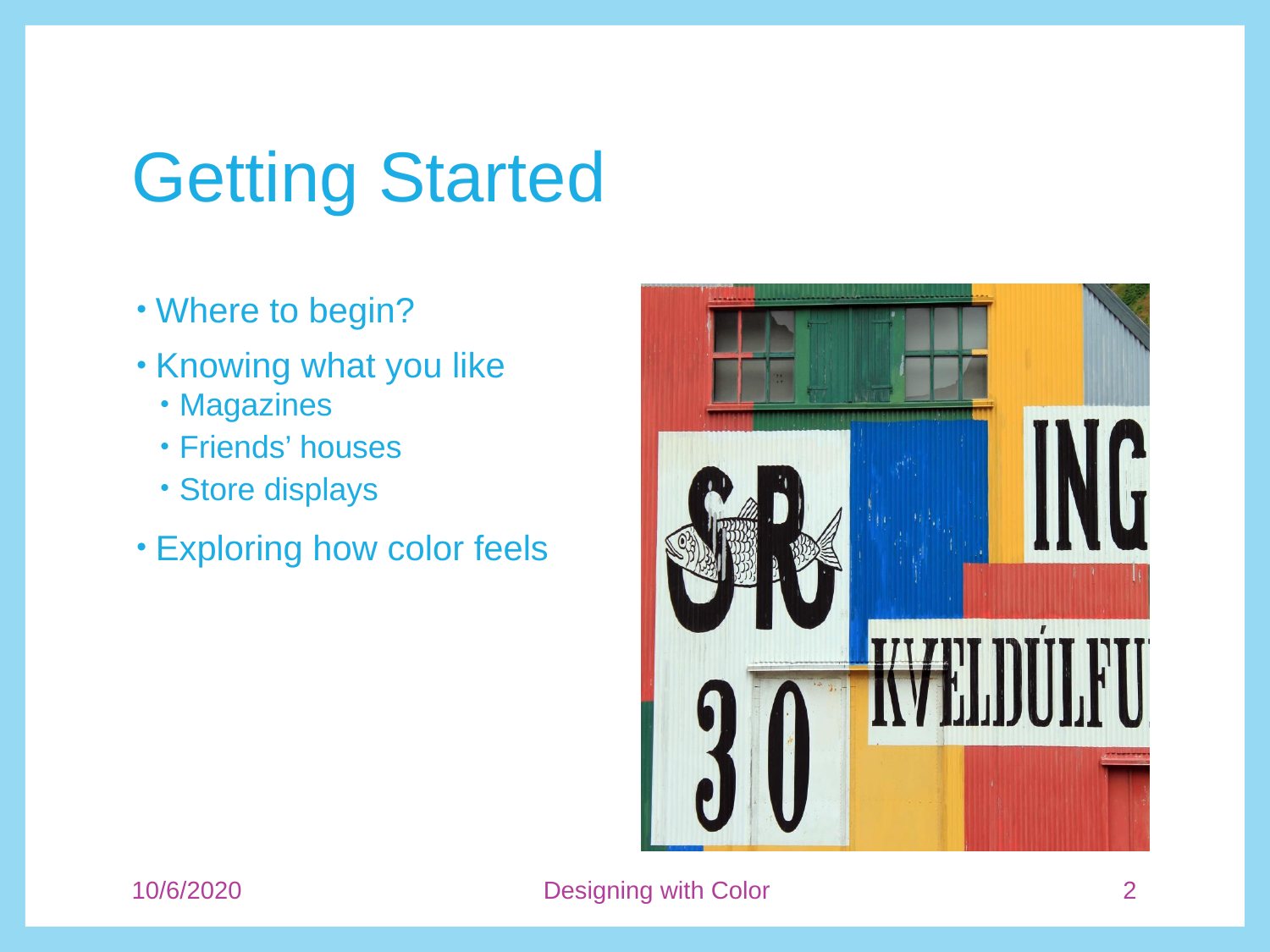

# Getting Started
Where to begin?
Knowing what you like
Magazines
Friends’ houses
Store displays
Exploring how color feels
10/6/2020
Designing with Color
2